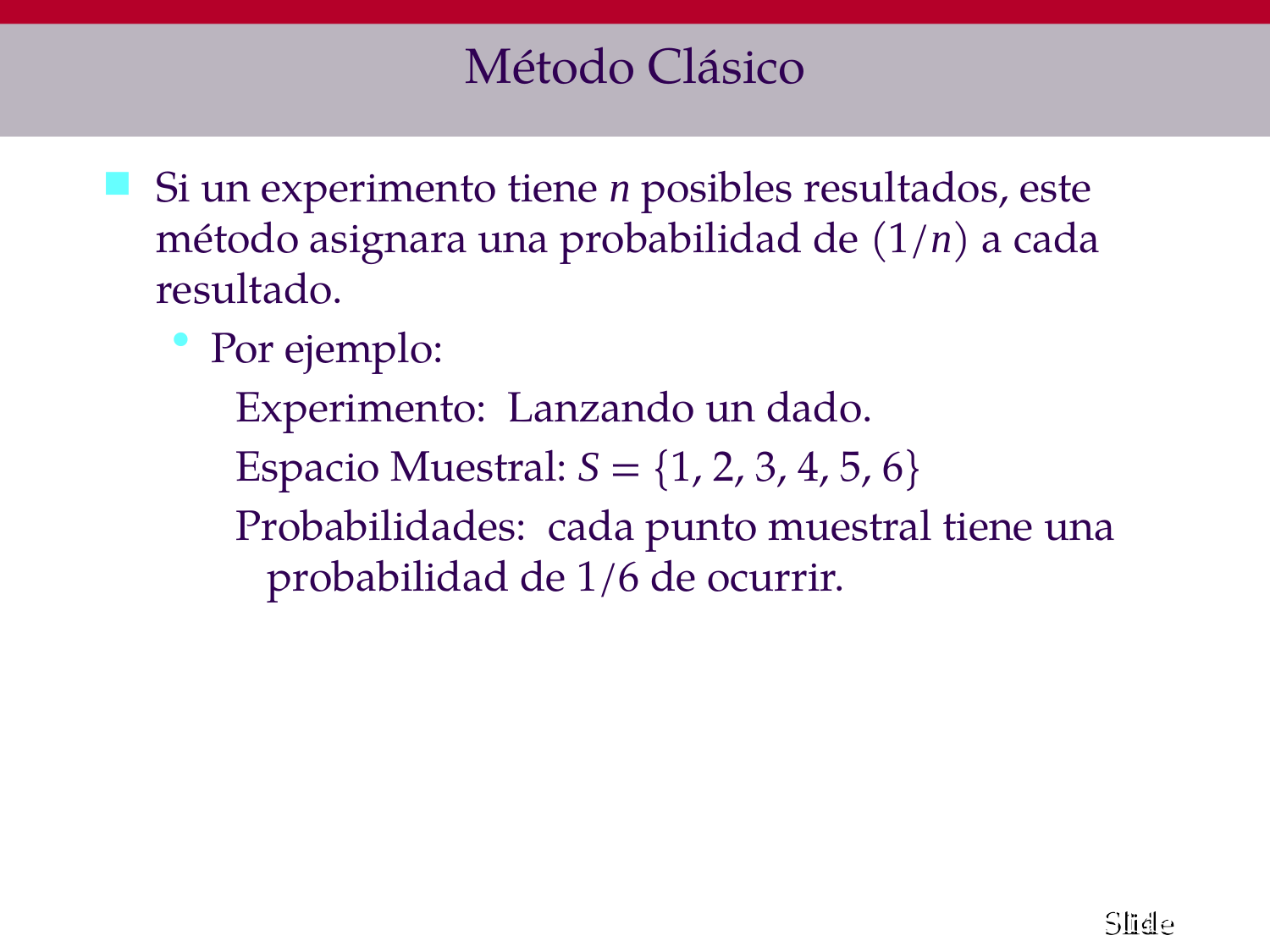

# Método Clásico
Si un experimento tiene n posibles resultados, este método asignara una probabilidad de (1/n) a cada resultado.
Por ejemplo:
Experimento:  Lanzando un dado.
Espacio Muestral: S = {1, 2, 3, 4, 5, 6}
Probabilidades:  cada punto muestral tiene una probabilidad de 1/6 de ocurrir.